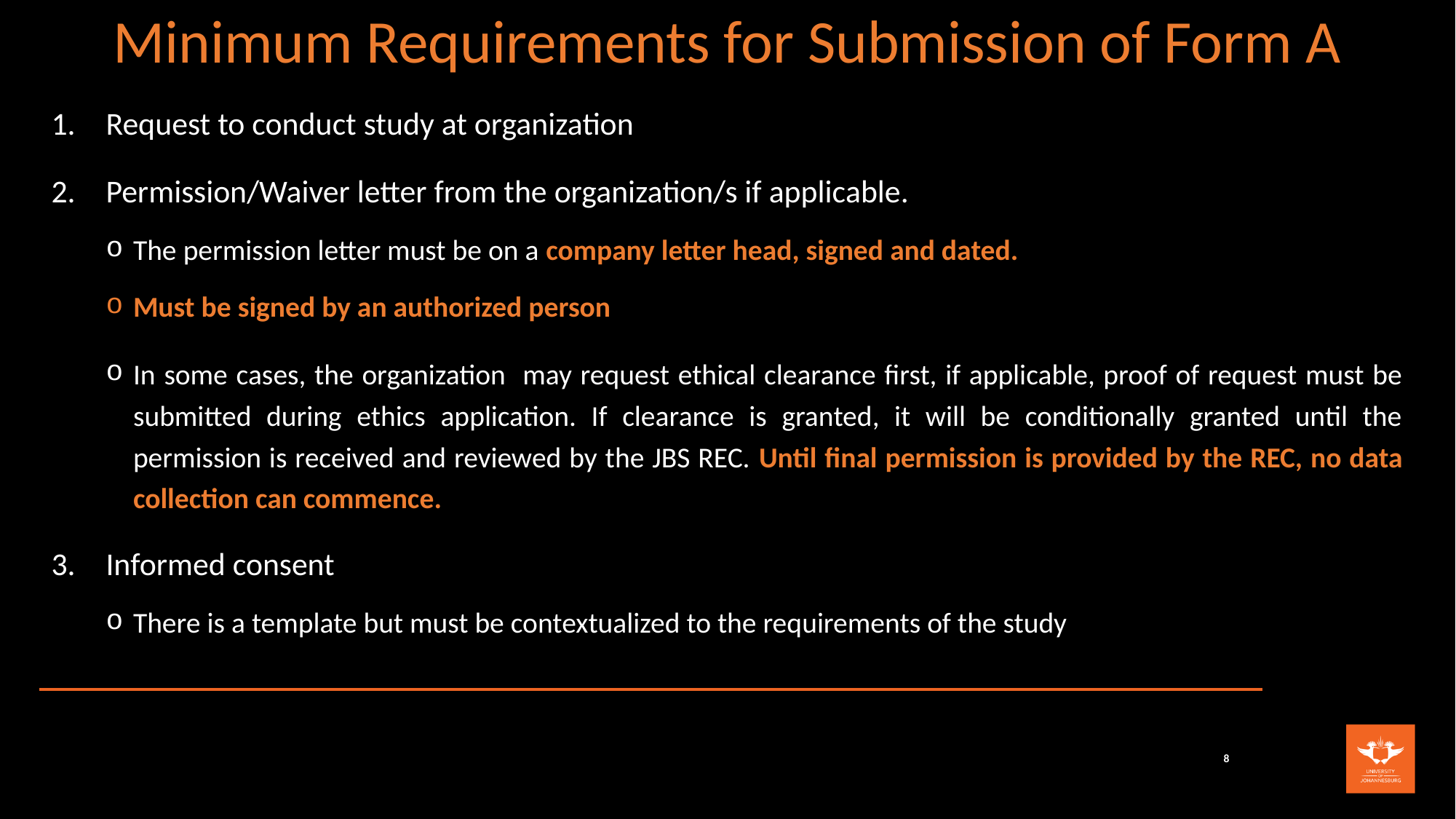

# Minimum Requirements for Submission of Form A
Request to conduct study at organization
Permission/Waiver letter from the organization/s if applicable.
The permission letter must be on a company letter head, signed and dated.
Must be signed by an authorized person
In some cases, the organization  may request ethical clearance first, if applicable, proof of request must be submitted during ethics application. If clearance is granted, it will be conditionally granted until the permission is received and reviewed by the JBS REC. Until final permission is provided by the REC, no data collection can commence.
Informed consent
There is a template but must be contextualized to the requirements of the study